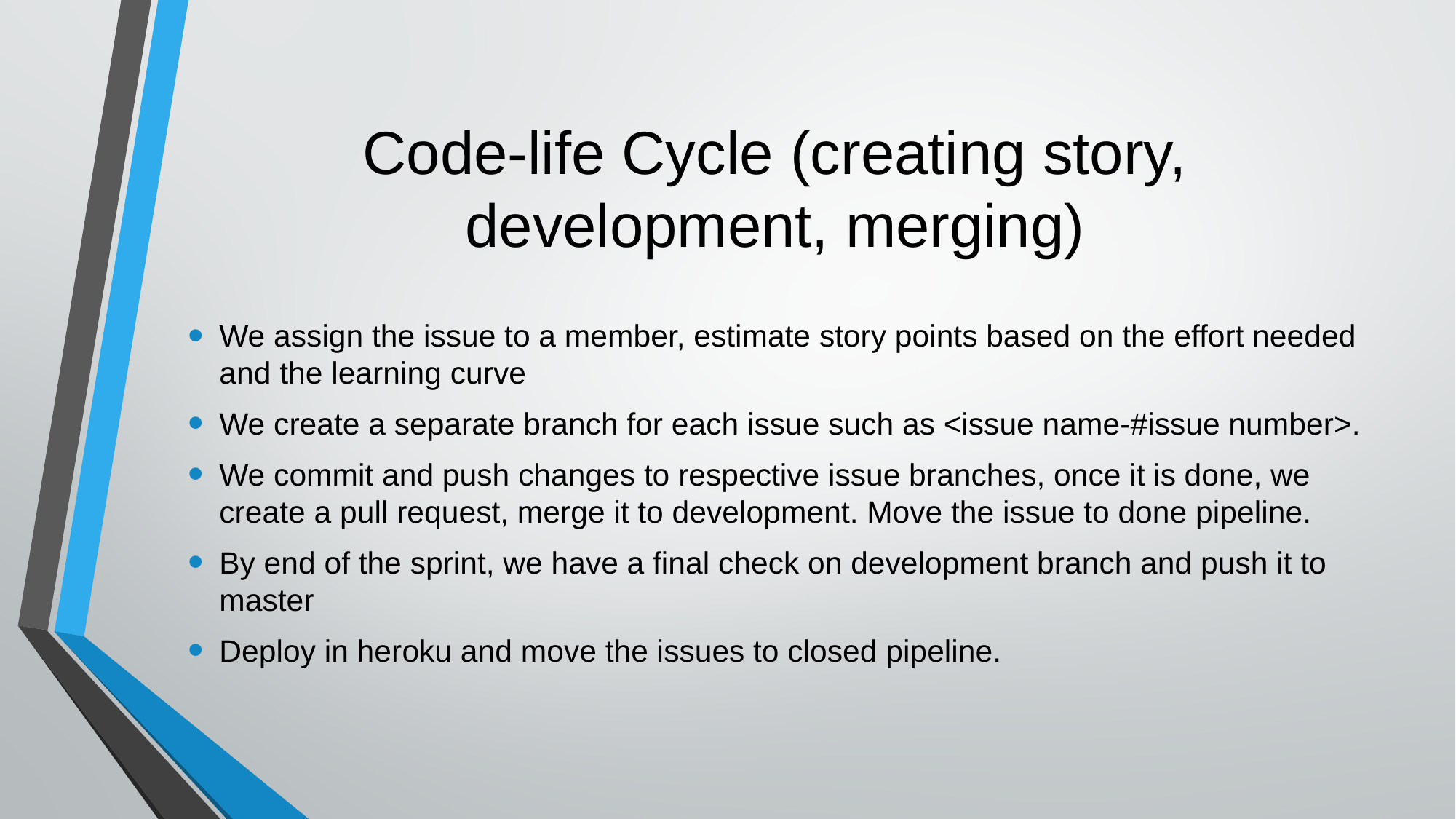

# Code-life Cycle (creating story, development, merging)
We assign the issue to a member, estimate story points based on the effort needed and the learning curve
We create a separate branch for each issue such as <issue name-#issue number>.
We commit and push changes to respective issue branches, once it is done, we create a pull request, merge it to development. Move the issue to done pipeline.
By end of the sprint, we have a final check on development branch and push it to master
Deploy in heroku and move the issues to closed pipeline.